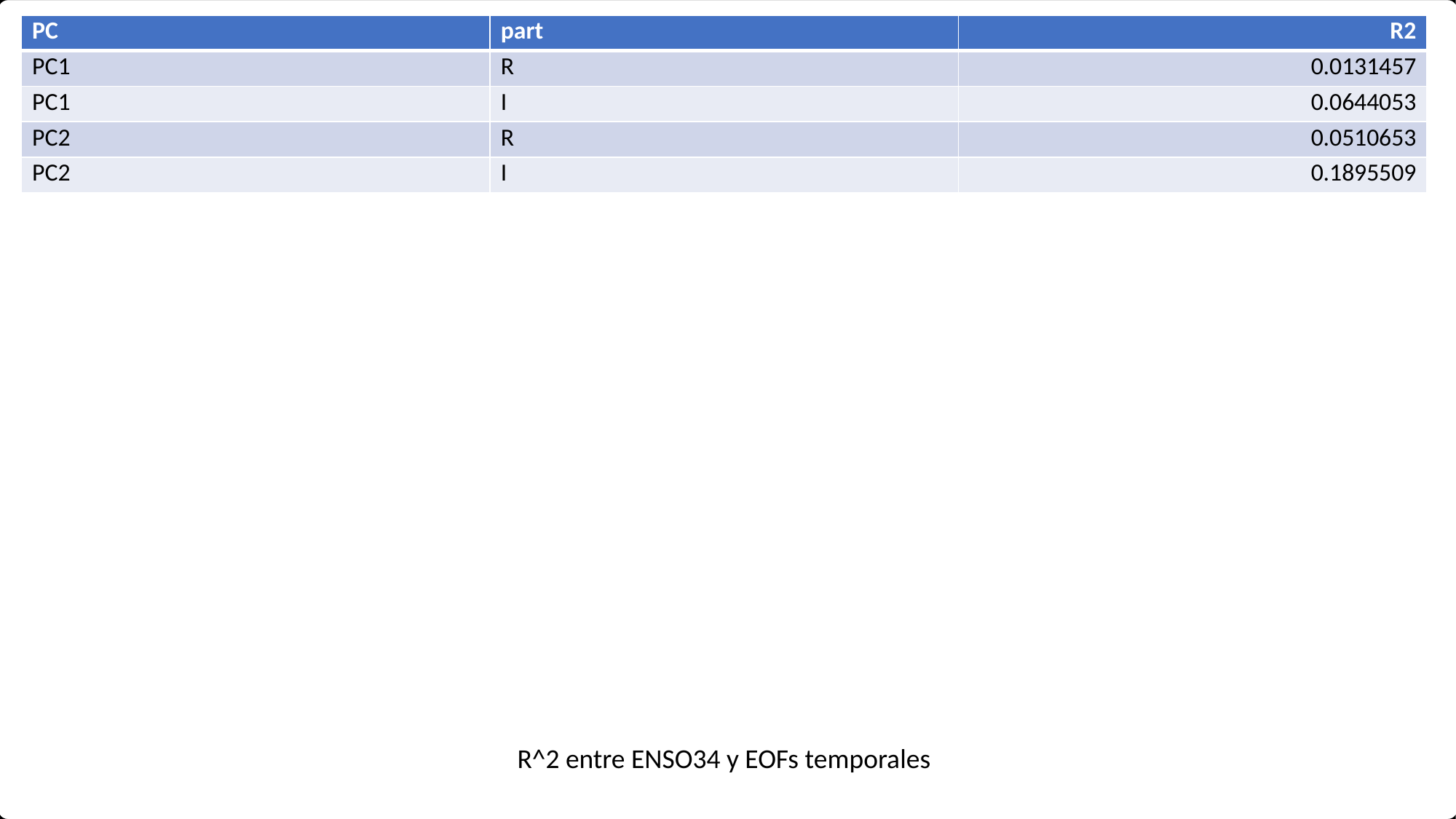

| PC | part | R2 |
| --- | --- | --- |
| PC1 | R | 0.0131457 |
| PC1 | I | 0.0644053 |
| PC2 | R | 0.0510653 |
| PC2 | I | 0.1895509 |
R^2 entre ENSO34 y EOFs temporales